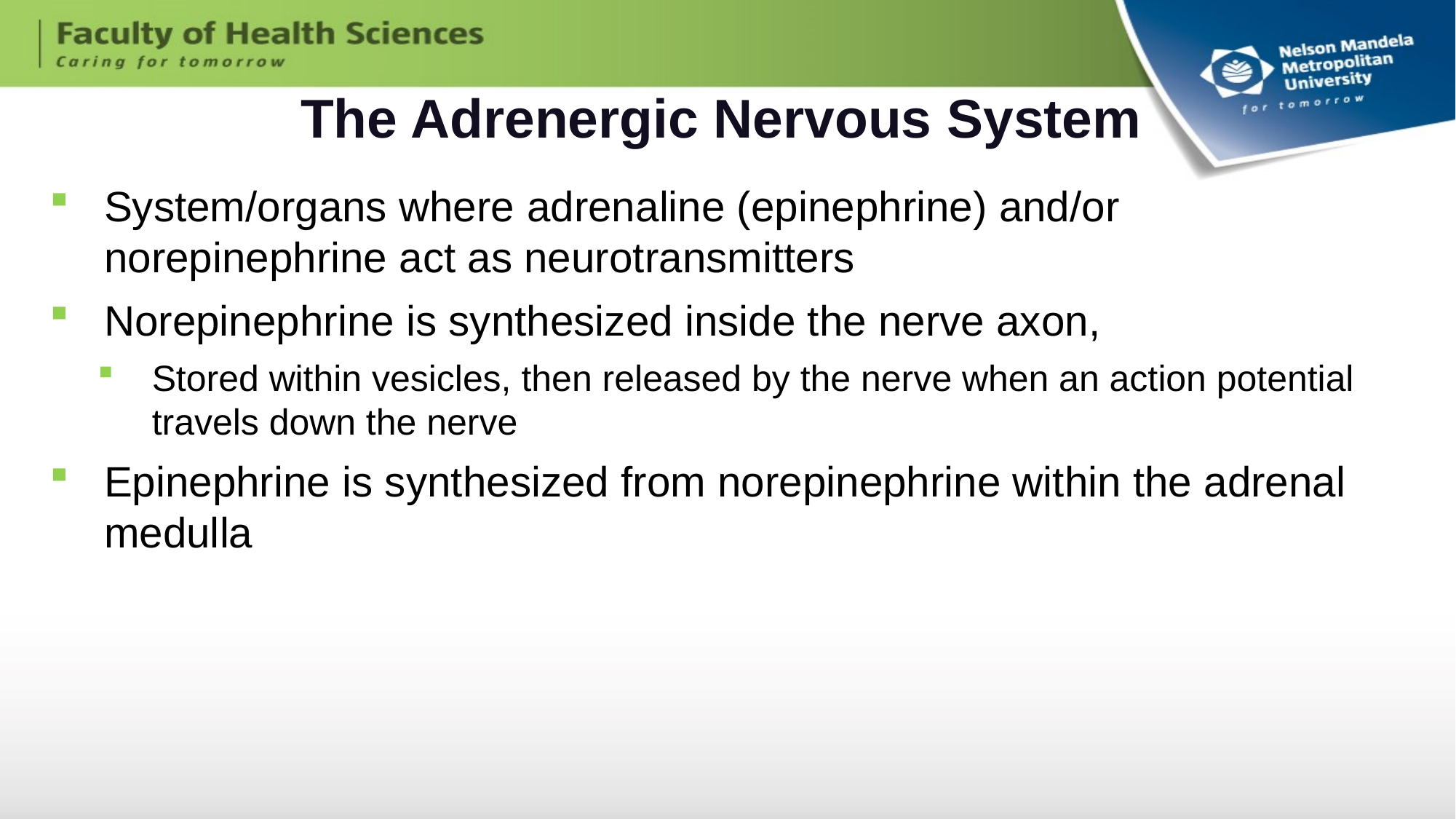

# The Adrenergic Nervous System
System/organs where adrenaline (epinephrine) and/or norepinephrine act as neurotransmitters
Norepinephrine is synthesized inside the nerve axon,
Stored within vesicles, then released by the nerve when an action potential travels down the nerve
Epinephrine is synthesized from norepinephrine within the adrenal medulla